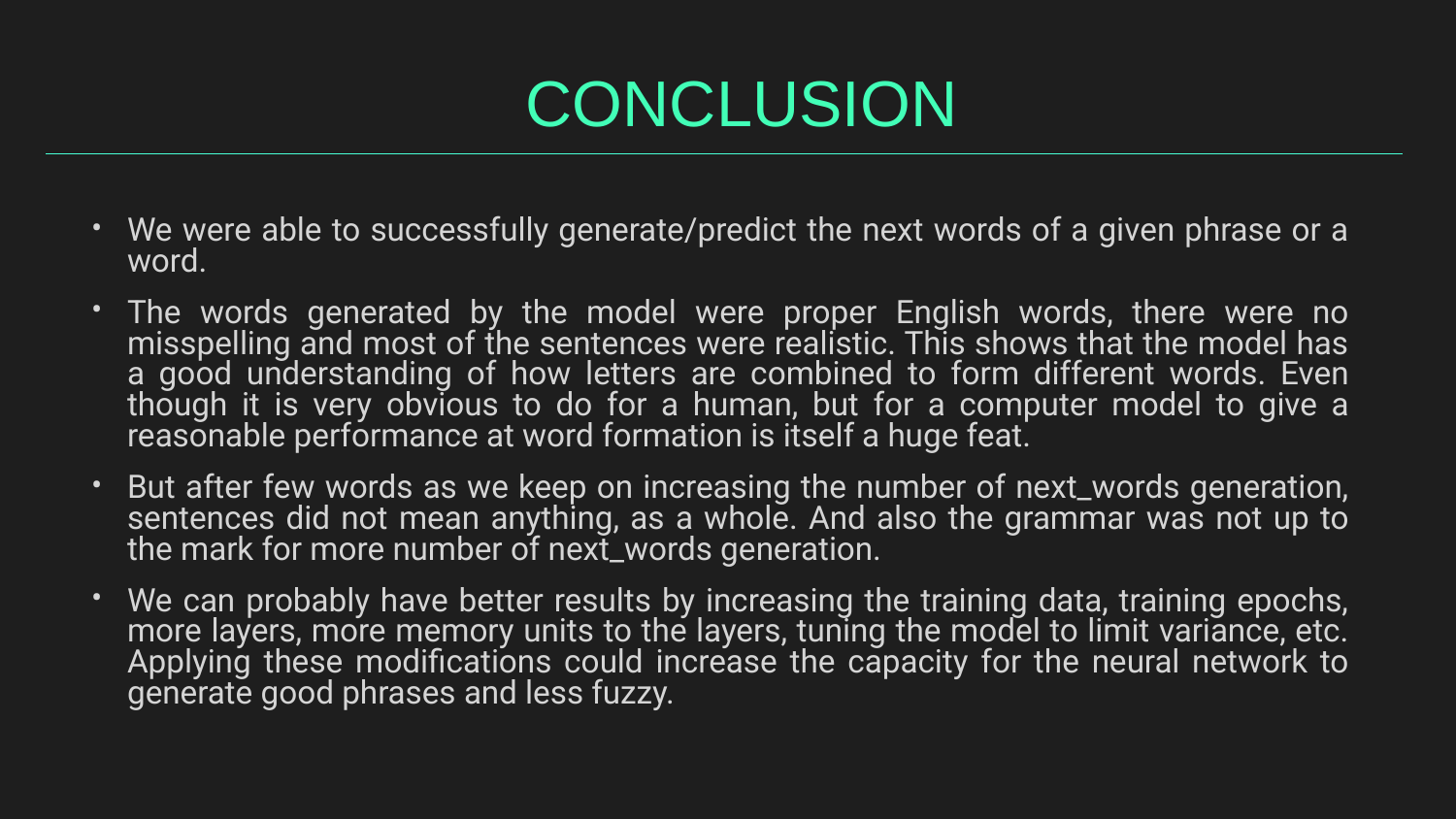

CONCLUSION
We were able to successfully generate/predict the next words of a given phrase or a word.
The words generated by the model were proper English words, there were no misspelling and most of the sentences were realistic. This shows that the model has a good understanding of how letters are combined to form different words. Even though it is very obvious to do for a human, but for a computer model to give a reasonable performance at word formation is itself a huge feat.
But after few words as we keep on increasing the number of next_words generation, sentences did not mean anything, as a whole. And also the grammar was not up to the mark for more number of next_words generation.
We can probably have better results by increasing the training data, training epochs, more layers, more memory units to the layers, tuning the model to limit variance, etc. Applying these modifications could increase the capacity for the neural network to generate good phrases and less fuzzy.